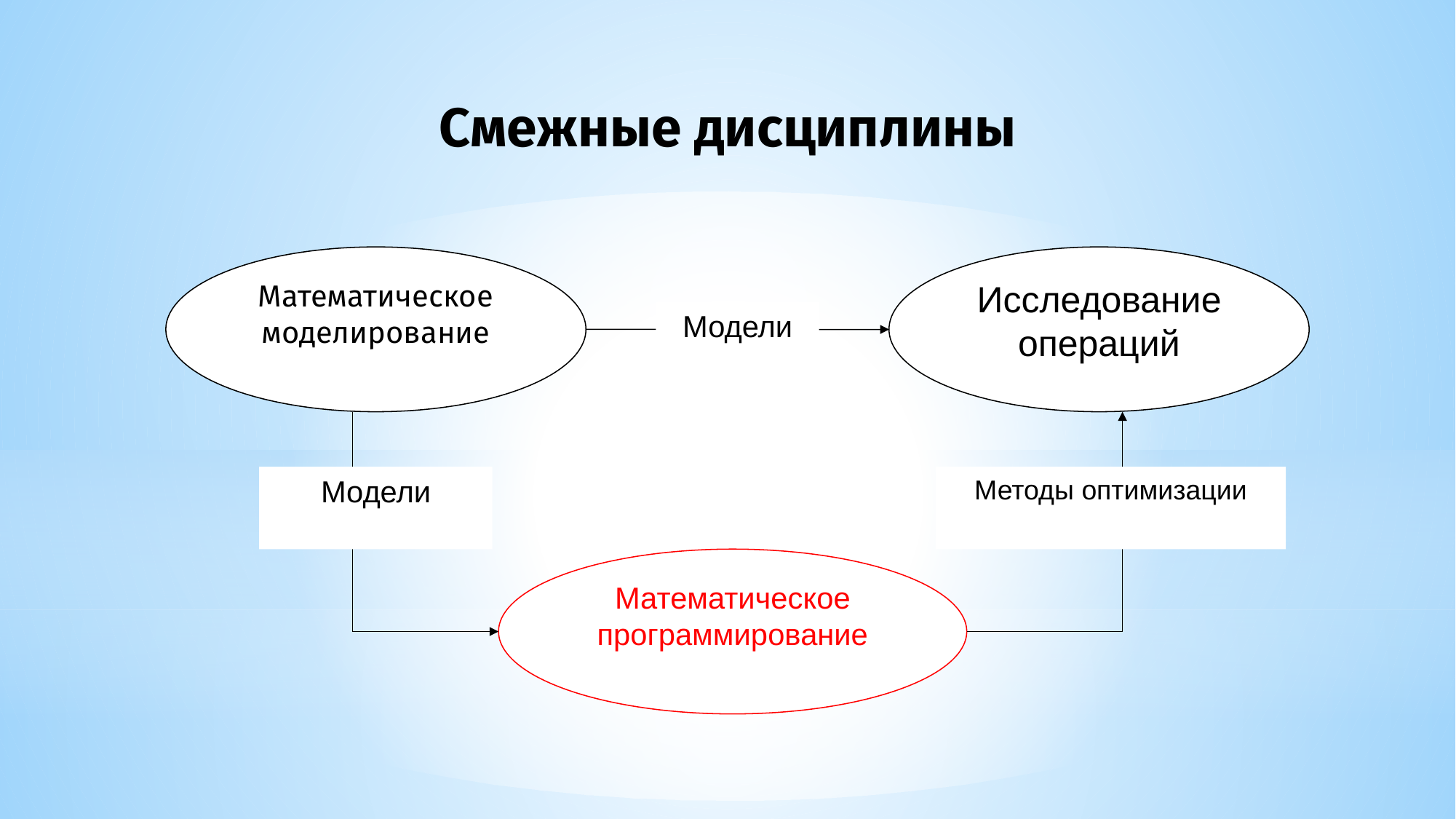

# Смежные дисциплины

Математическое
моделирование
Исследование операций
Модели
Модели
Методы оптимизации
Математическое
программирование